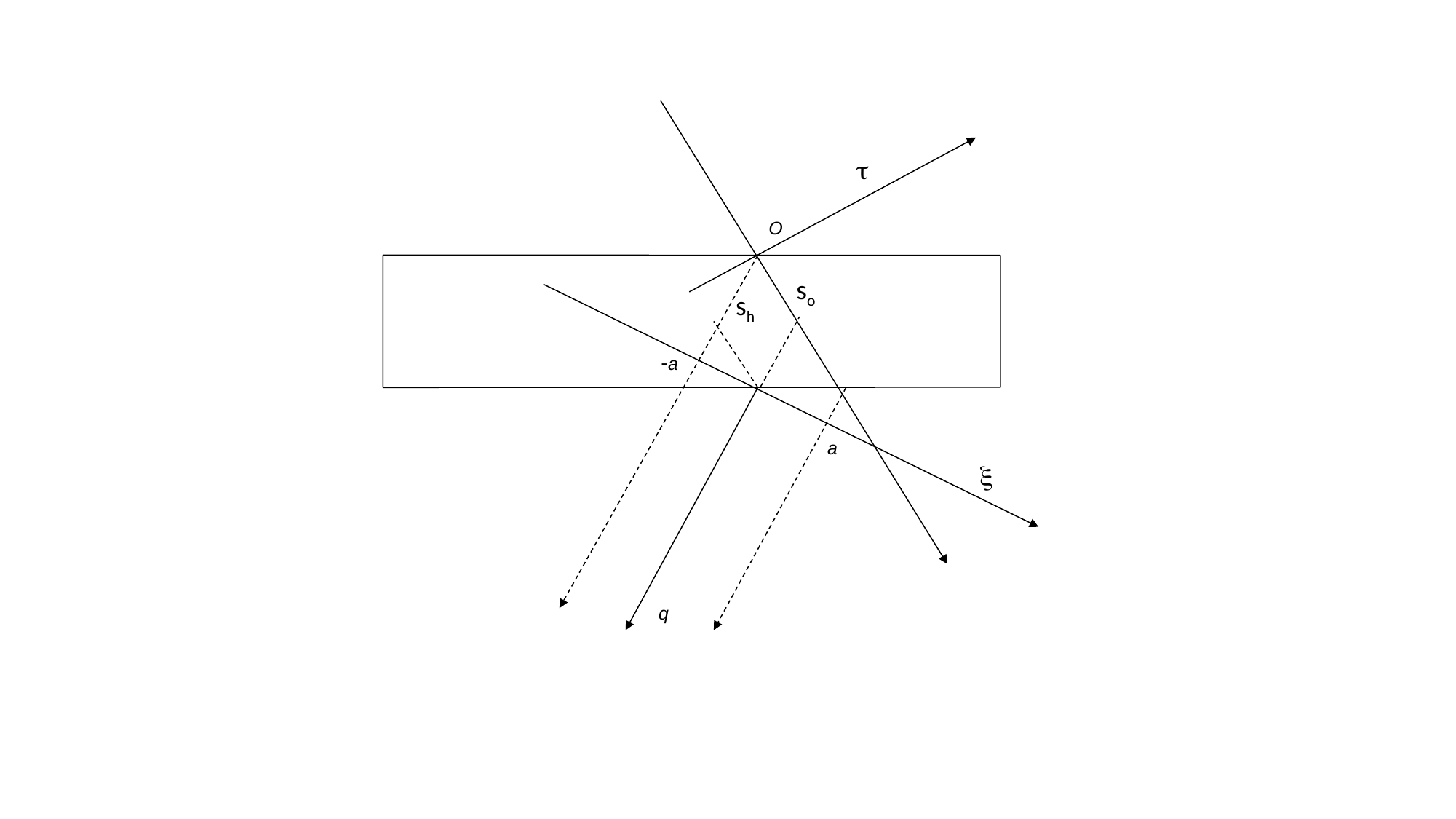

τ
O

so
sh

-a

a
ξ

q